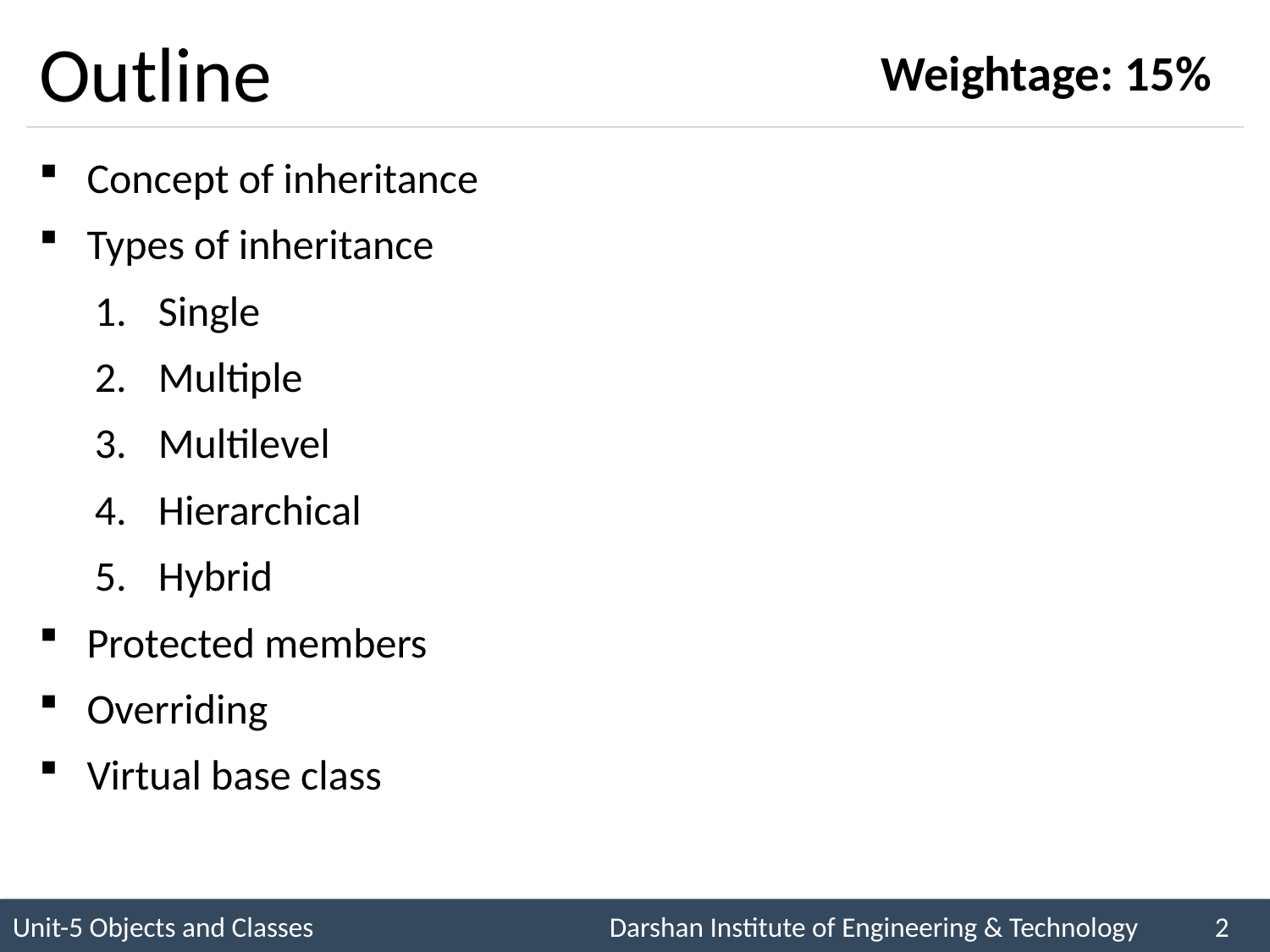

# Outline
Weightage: 15%
Concept of inheritance
Types of inheritance
Single
Multiple
Multilevel
Hierarchical
Hybrid
Protected members
Overriding
Virtual base class